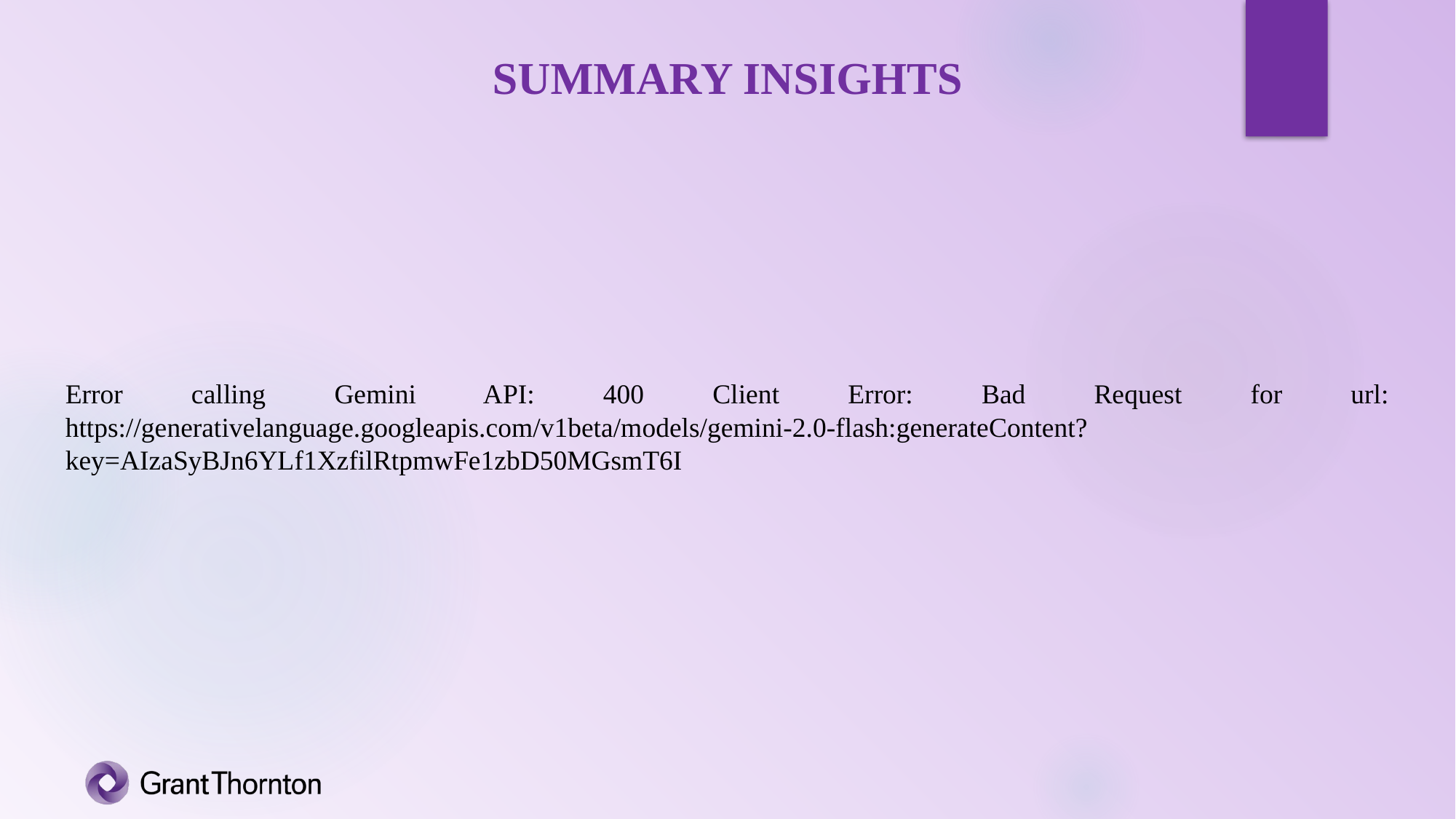

# SUMMARY INSIGHTS

Error calling Gemini API: 400 Client Error: Bad Request for url: https://generativelanguage.googleapis.com/v1beta/models/gemini-2.0-flash:generateContent?key=AIzaSyBJn6YLf1XzfilRtpmwFe1zbD50MGsmT6I